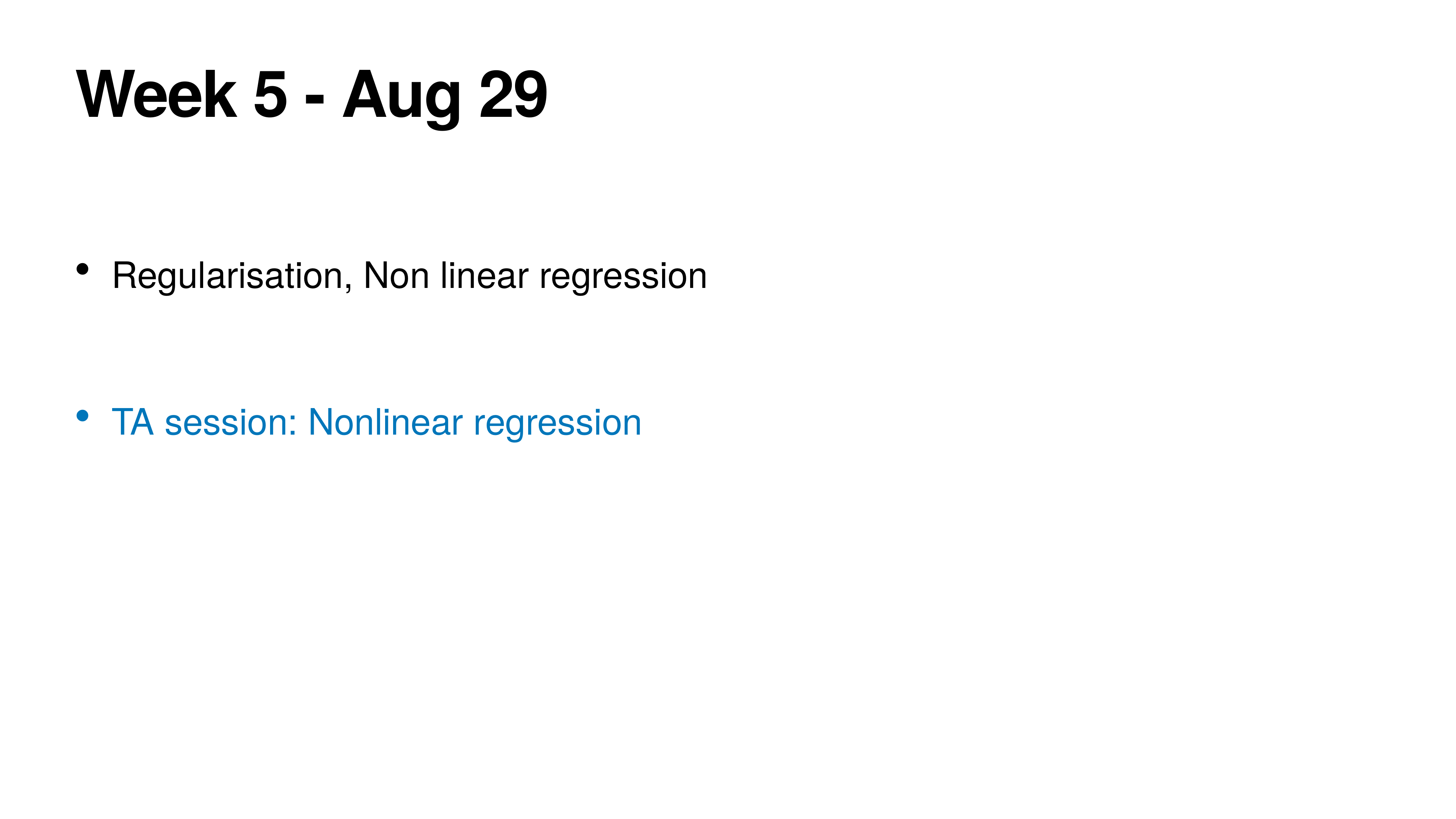

# Week 5 - Aug 29

Regularisation, Non linear regression

TA session: Nonlinear regression